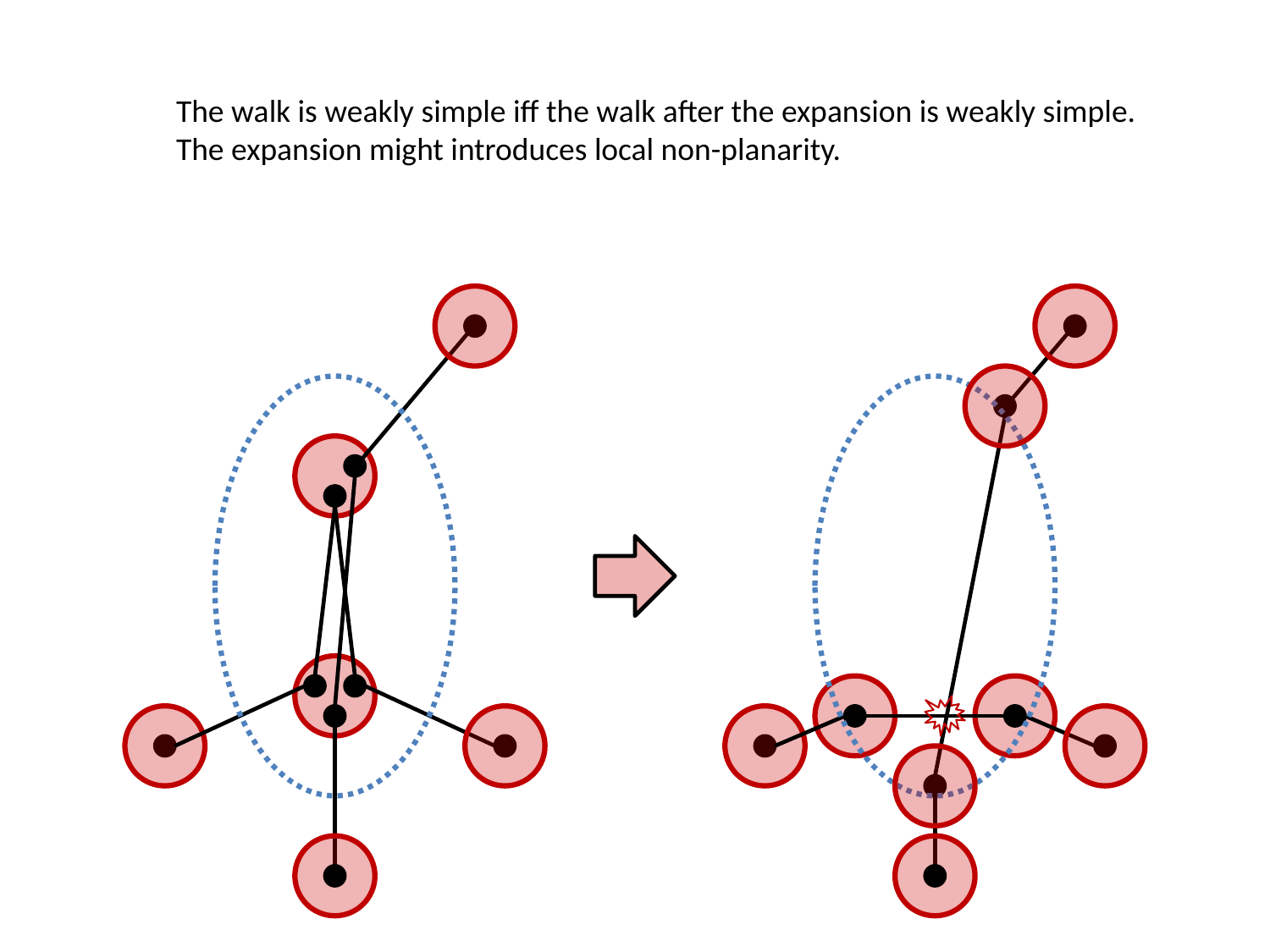

The walk is weakly simple iff the walk after the expansion is weakly simple.
The expansion might introduces local non-planarity.